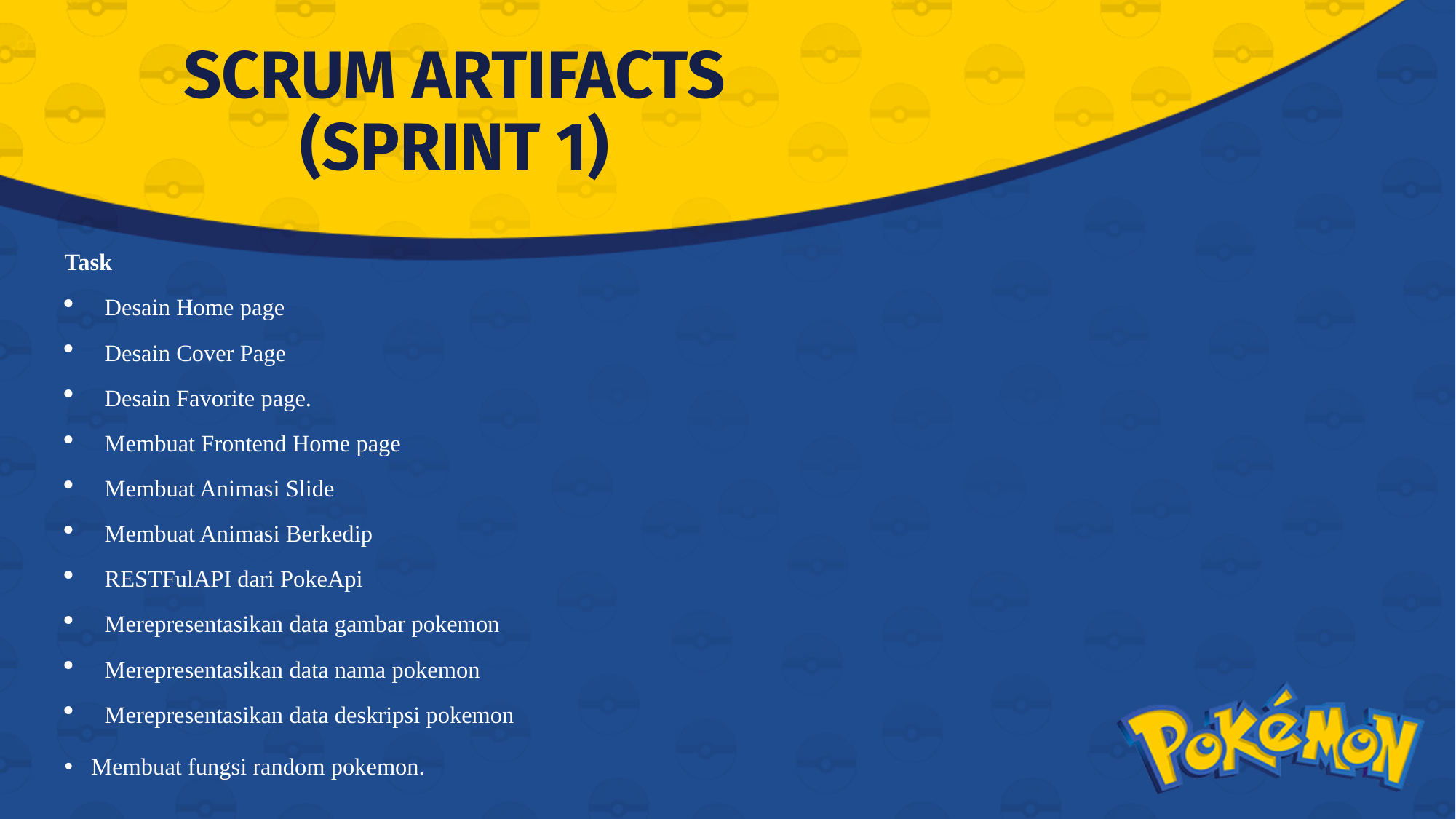

# SCRUM ARTIFACTS (SPRINT 1)
Task
Desain Home page
Desain Cover Page
Desain Favorite page.
Membuat Frontend Home page
Membuat Animasi Slide
Membuat Animasi Berkedip
RESTFulAPI dari PokeApi
Merepresentasikan data gambar pokemon
Merepresentasikan data nama pokemon
Merepresentasikan data deskripsi pokemon
Membuat fungsi random pokemon.